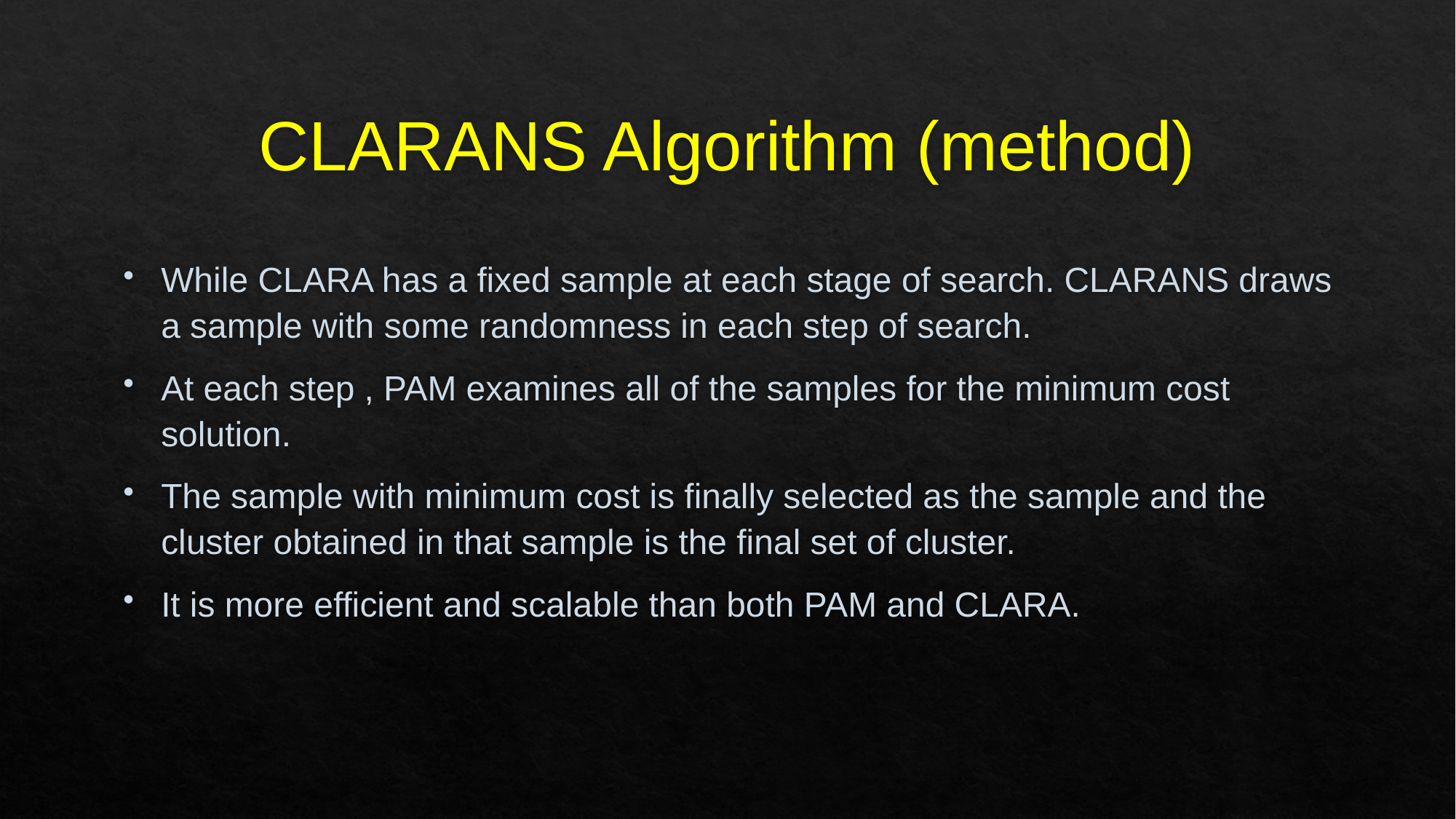

# CLARANS Algorithm (method)
While CLARA has a fixed sample at each stage of search. CLARANS draws a sample with some randomness in each step of search.
At each step , PAM examines all of the samples for the minimum cost solution.
The sample with minimum cost is finally selected as the sample and the cluster obtained in that sample is the final set of cluster.
It is more efficient and scalable than both PAM and CLARA.